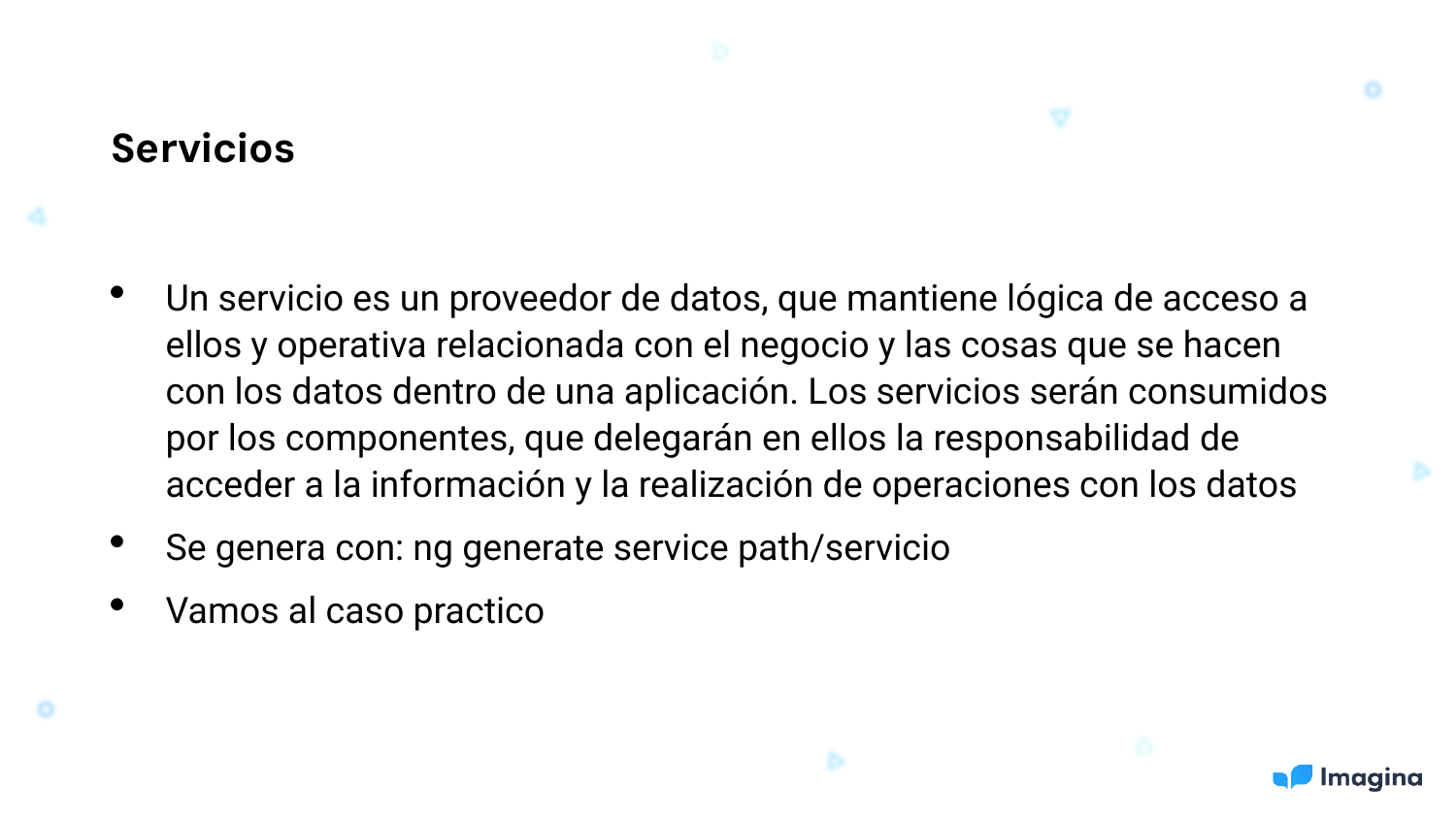

Servicios

Un servicio es un proveedor de datos, que mantiene lógica de acceso a ellos y operativa relacionada con el negocio y las cosas que se hacen con los datos dentro de una aplicación. Los servicios serán consumidos por los componentes, que delegarán en ellos la responsabilidad de acceder a la información y la realización de operaciones con los datos
Se genera con: ng generate service path/servicio
Vamos al caso practico